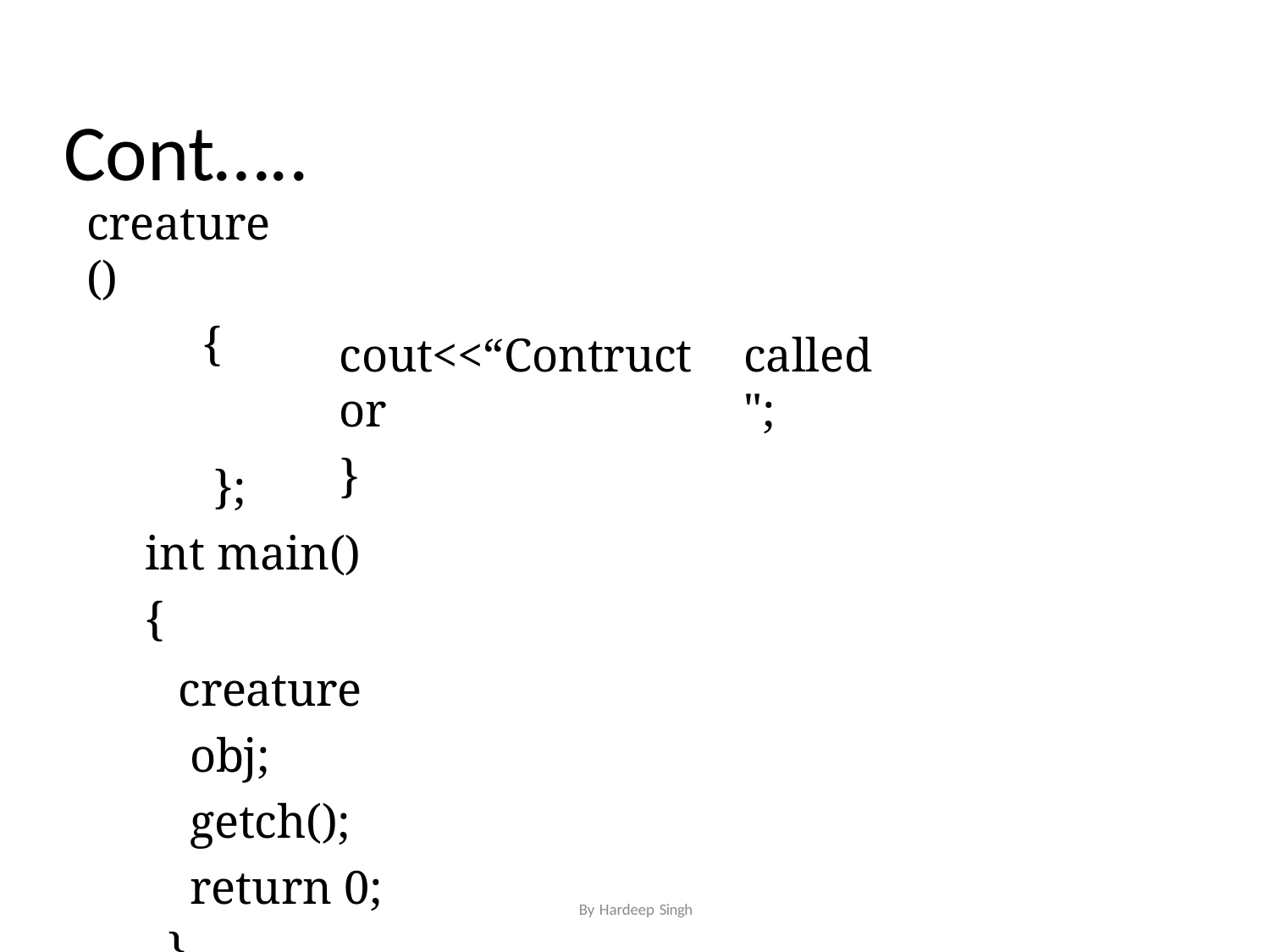

# Cont…..
creature()
{
cout<<“Contructor
}
called";
};
int main()
{
creature obj; getch(); return 0;
}
By Hardeep Singh